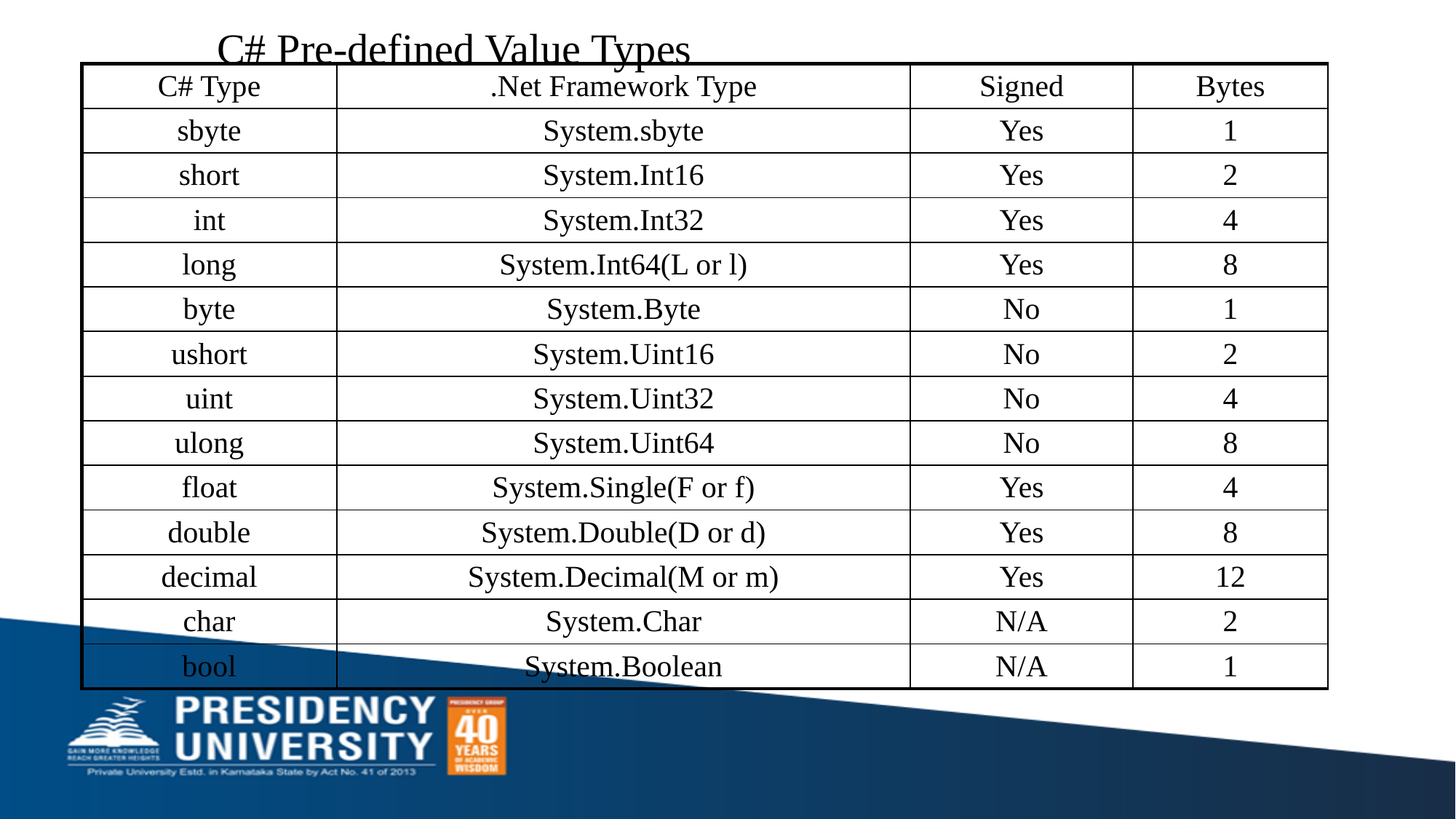

# C# Pre-defined Value Types
| C# Type | .Net Framework Type | Signed | Bytes |
| --- | --- | --- | --- |
| sbyte | System.sbyte | Yes | 1 |
| short | System.Int16 | Yes | 2 |
| int | System.Int32 | Yes | 4 |
| long | System.Int64(L or l) | Yes | 8 |
| byte | System.Byte | No | 1 |
| ushort | System.Uint16 | No | 2 |
| uint | System.Uint32 | No | 4 |
| ulong | System.Uint64 | No | 8 |
| float | System.Single(F or f) | Yes | 4 |
| double | System.Double(D or d) | Yes | 8 |
| decimal | System.Decimal(M or m) | Yes | 12 |
| char | System.Char | N/A | 2 |
| bool | System.Boolean | N/A | 1 |